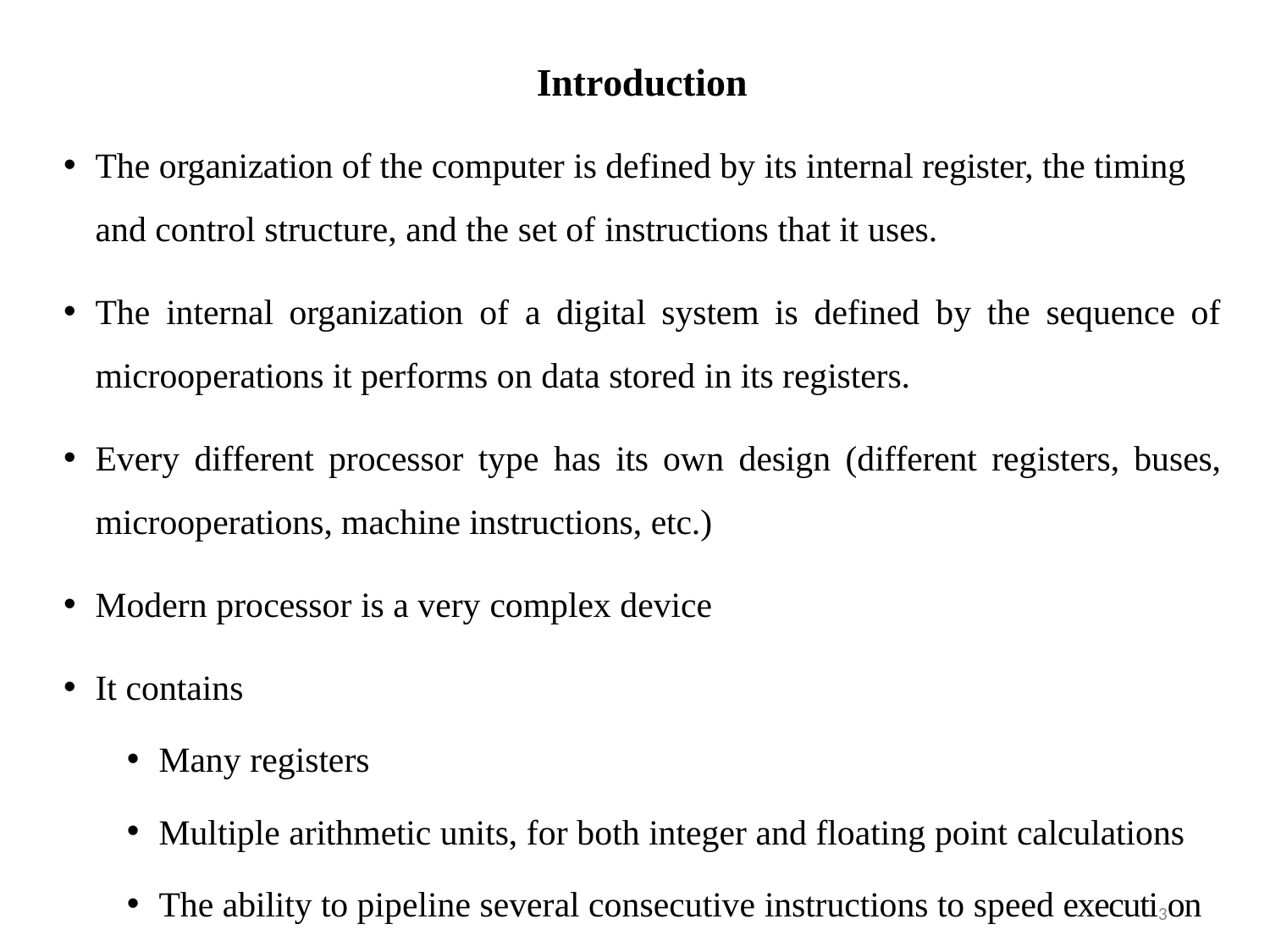

# Introduction
The organization of the computer is defined by its internal register, the timing  and control structure, and the set of instructions that it uses.

The internal organization of a digital system is defined by the sequence of
microoperations it performs on data stored in its registers.

Every different processor type has its own design (different registers, buses,
microoperations, machine instructions, etc.)

Modern processor is a very complex device

It contains
Many registers
Multiple arithmetic units, for both integer and floating point calculations
The ability to pipeline several consecutive instructions to speed executi3on